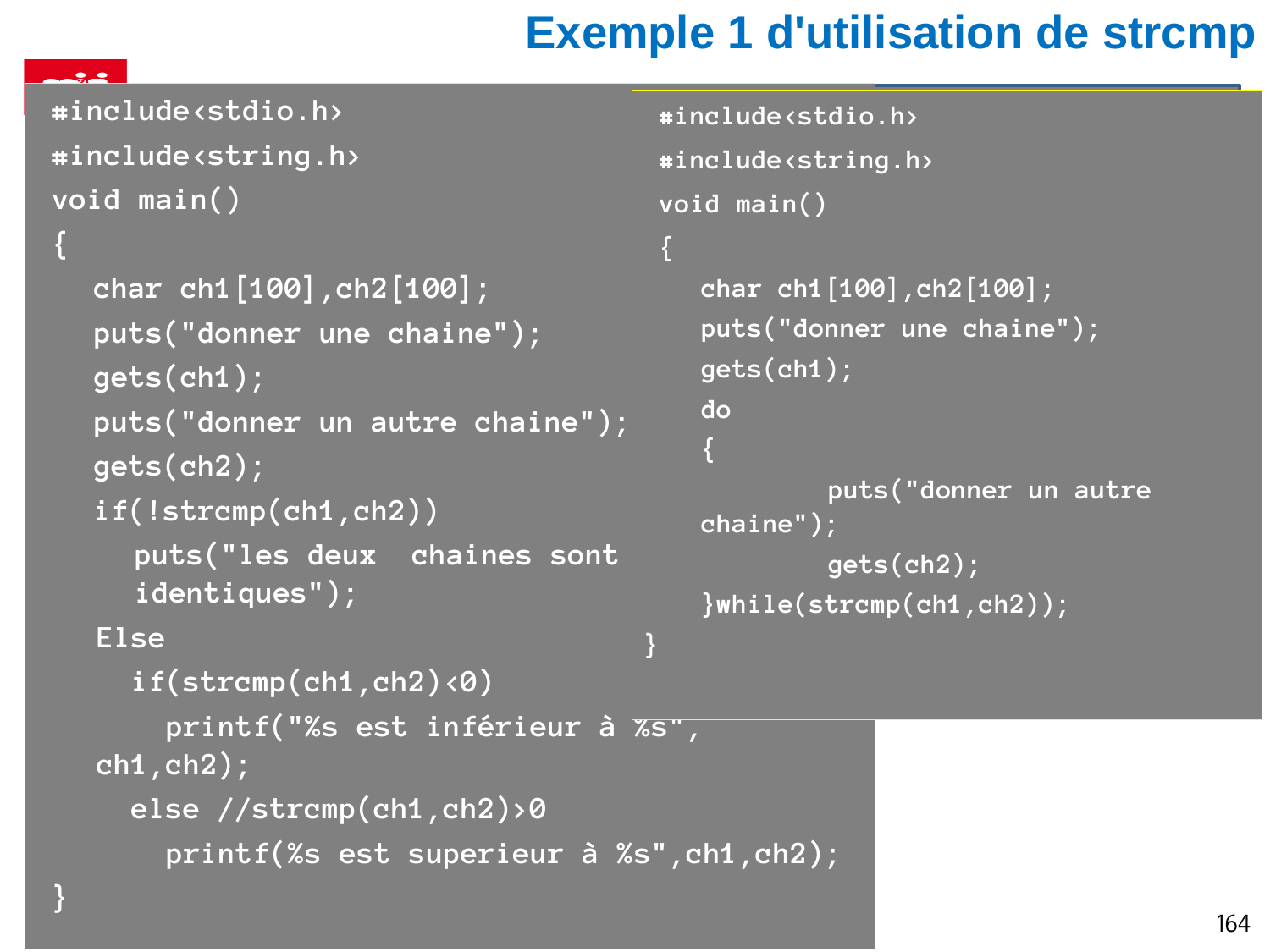

# Exemple 1 d'utilisation de strcmp
#include<stdio.h>
#include<string.h>
void main()
{
char ch1[100],ch2[100];
puts("donner une chaine");
gets(ch1);
puts("donner un autre chaine");
gets(ch2);
if(!strcmp(ch1,ch2))
puts("les deux  chaines sont  identiques");
Else
  if(strcmp(ch1,ch2)<0)
    printf("%s est inférieur à %s", ch1,ch2);
  else //strcmp(ch1,ch2)>0
    printf(%s est superieur à %s",ch1,ch2);
}
#include<stdio.h>
#include<string.h>
void main()
{
char ch1[100],ch2[100];
puts("donner une chaine");
gets(ch1);
do
{
	puts("donner un autre chaine");
	gets(ch2);
}while(strcmp(ch1,ch2));
}
164